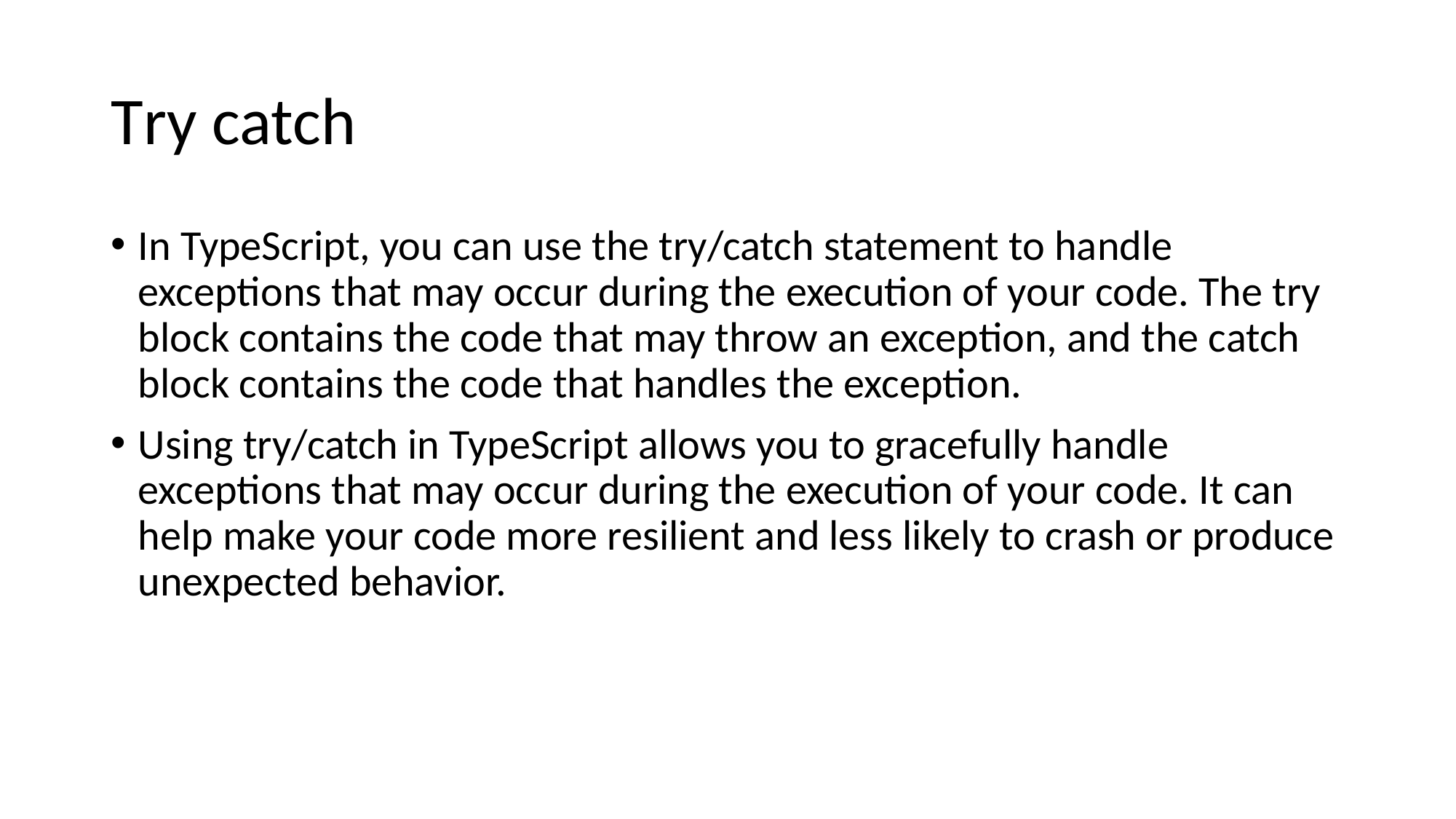

# Try catch
In TypeScript, you can use the try/catch statement to handle exceptions that may occur during the execution of your code. The try block contains the code that may throw an exception, and the catch block contains the code that handles the exception.
Using try/catch in TypeScript allows you to gracefully handle exceptions that may occur during the execution of your code. It can help make your code more resilient and less likely to crash or produce unexpected behavior.